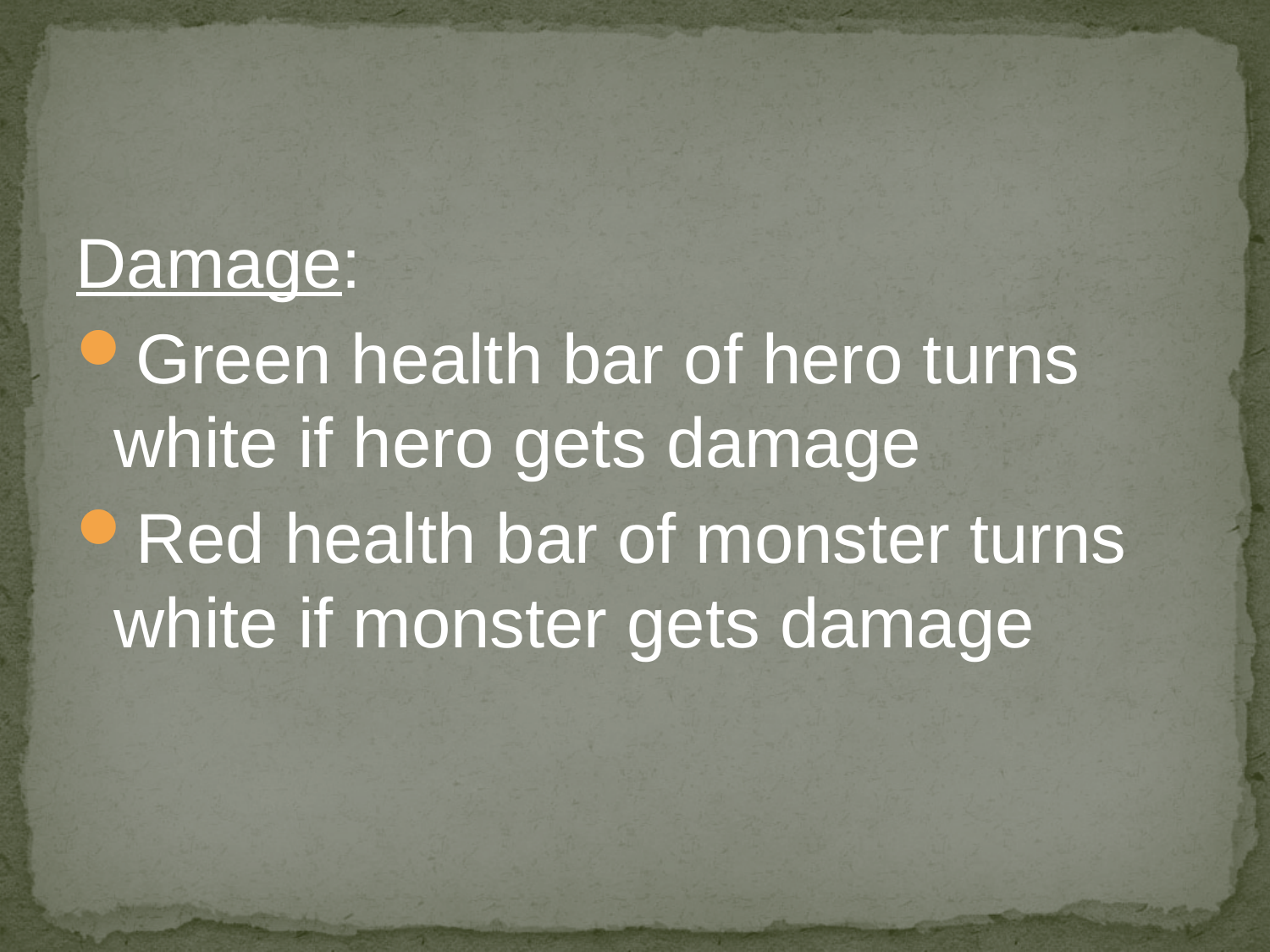

Damage:
Green health bar of hero turns white if hero gets damage
Red health bar of monster turns white if monster gets damage